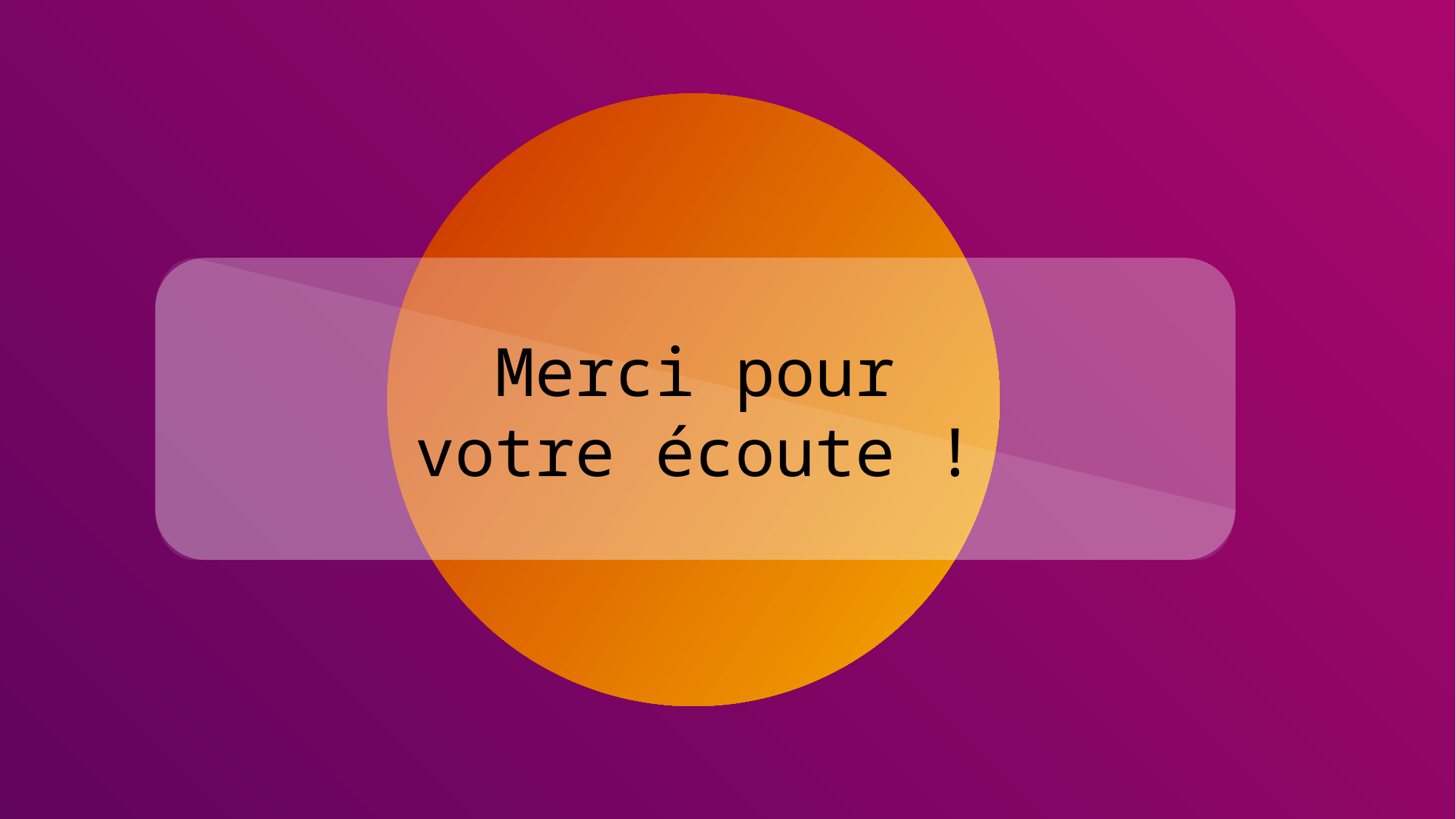

Merci pour
votre écoute !

Beaucoup de questions qui peuvent être répondues en faisant le parallèle avec la vie réelle

Sommes nous bien préparés d’un point de vue judiciaire ? Voici mon avis !